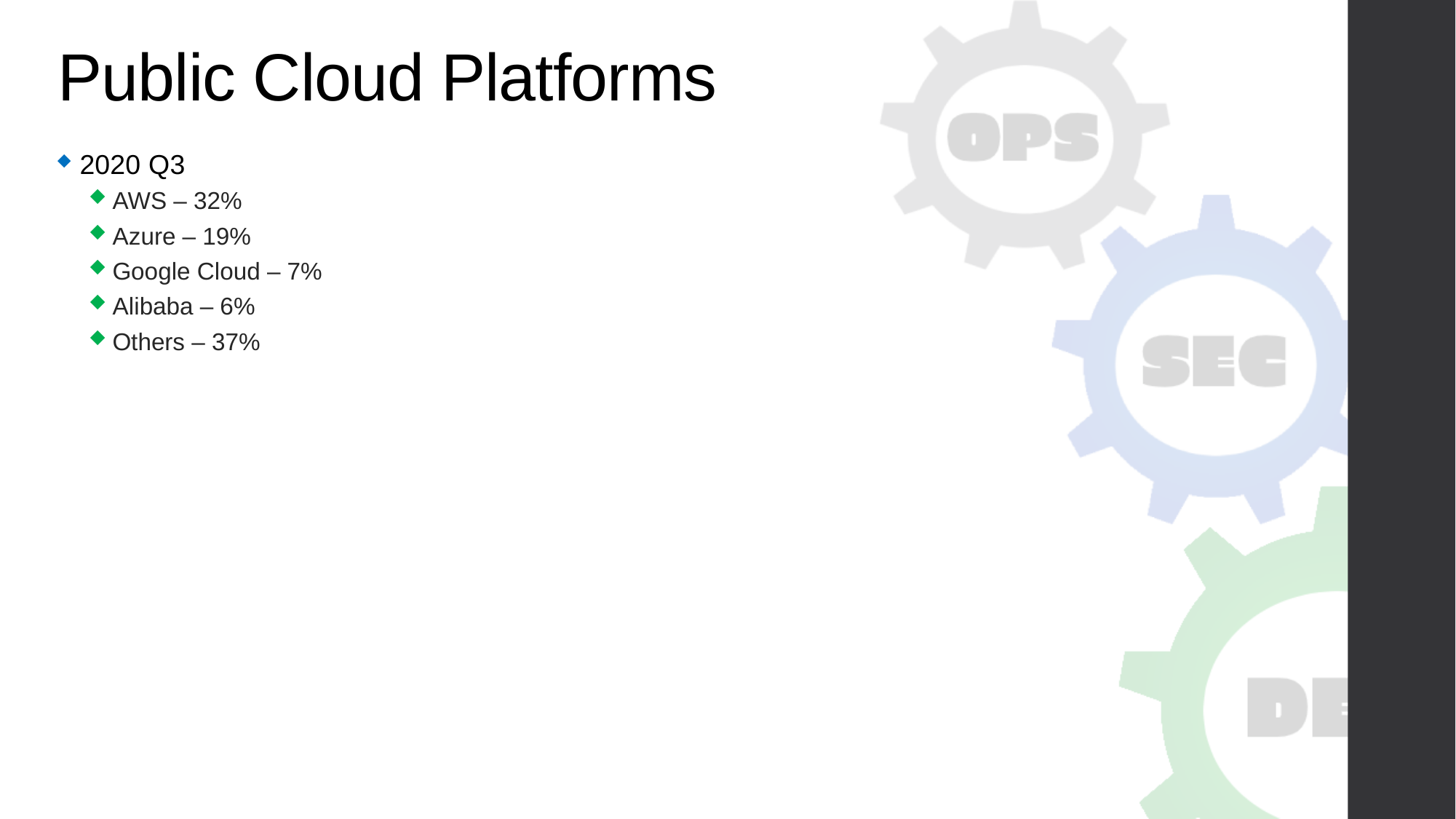

# Public Cloud Platforms
2020 Q3
AWS – 32%
Azure – 19%
Google Cloud – 7%
Alibaba – 6%
Others – 37%